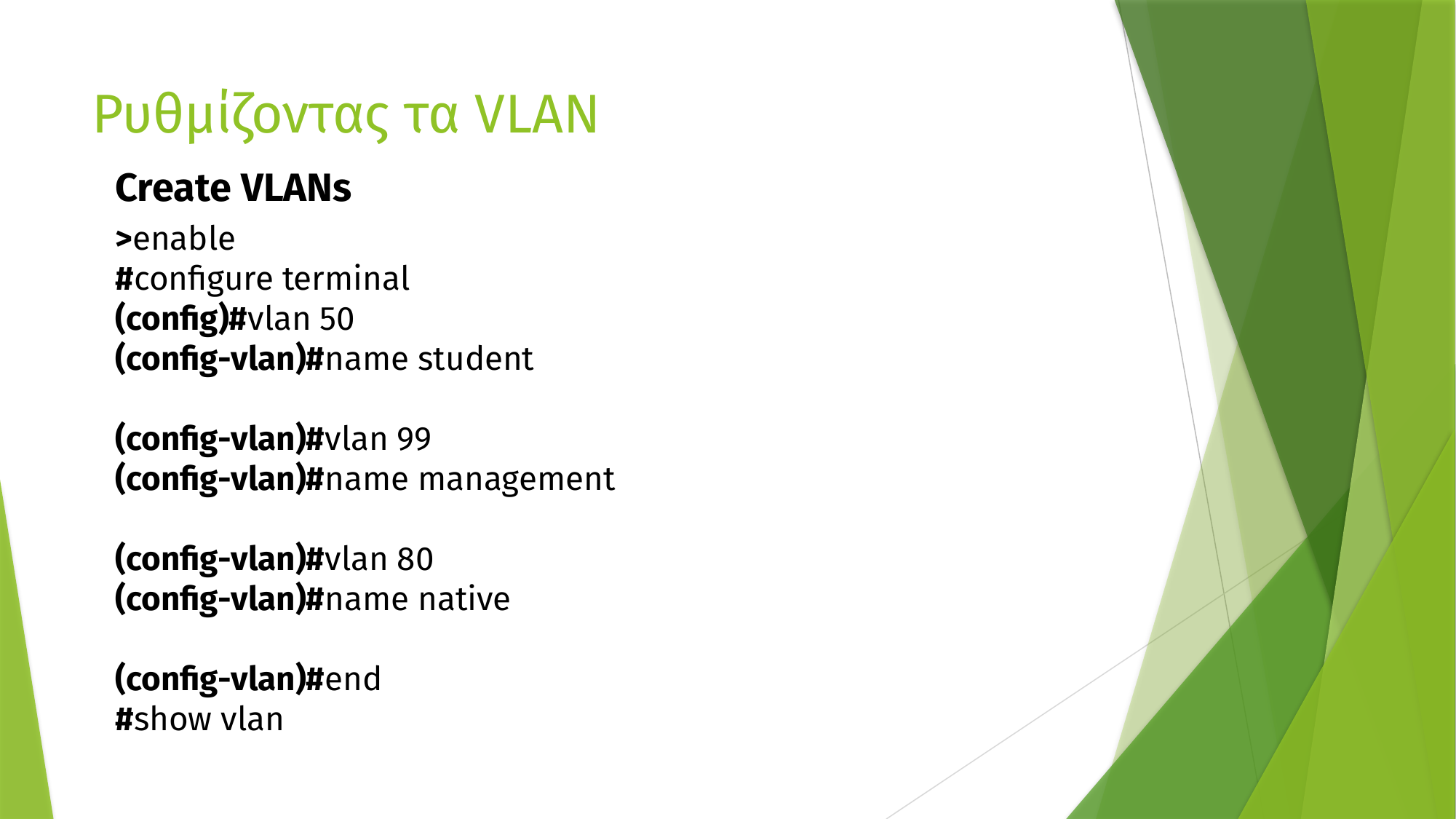

# Ρυθμίζοντας τα VLAN
Create VLANs
>enable
#configure terminal
(config)#vlan 50
(config-vlan)#name student

(config-vlan)#vlan 99
(config-vlan)#name management

(config-vlan)#vlan 80
(config-vlan)#name native

(config-vlan)#end
#show vlan